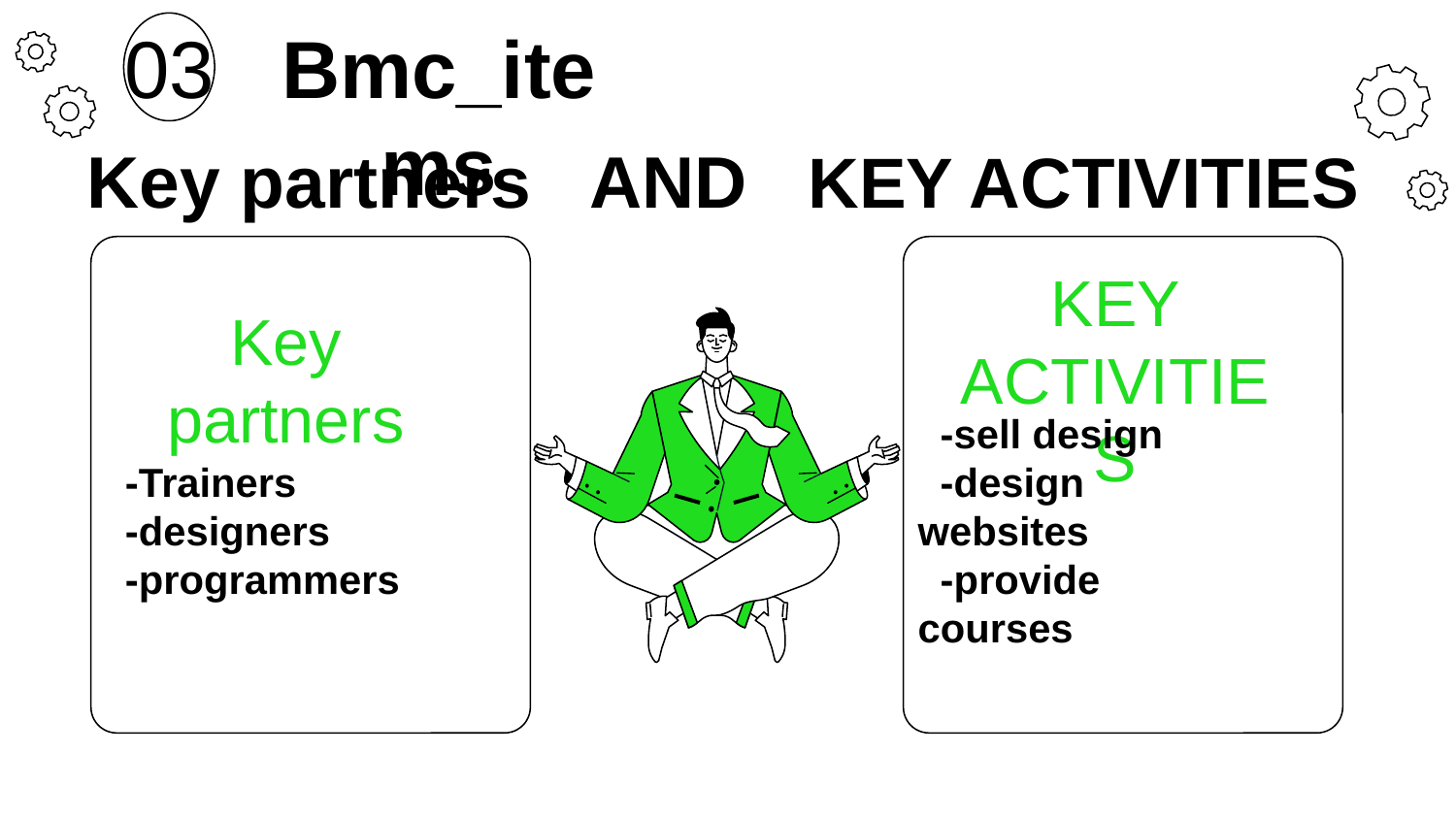

03
Bmc_items

# Key partners   AND   KEY ACTIVITIES

Key partners
KEY ACTIVITIES
  -Trainers
  -designers
  -programmers
  -sell design
  -design websites
  -provide courses